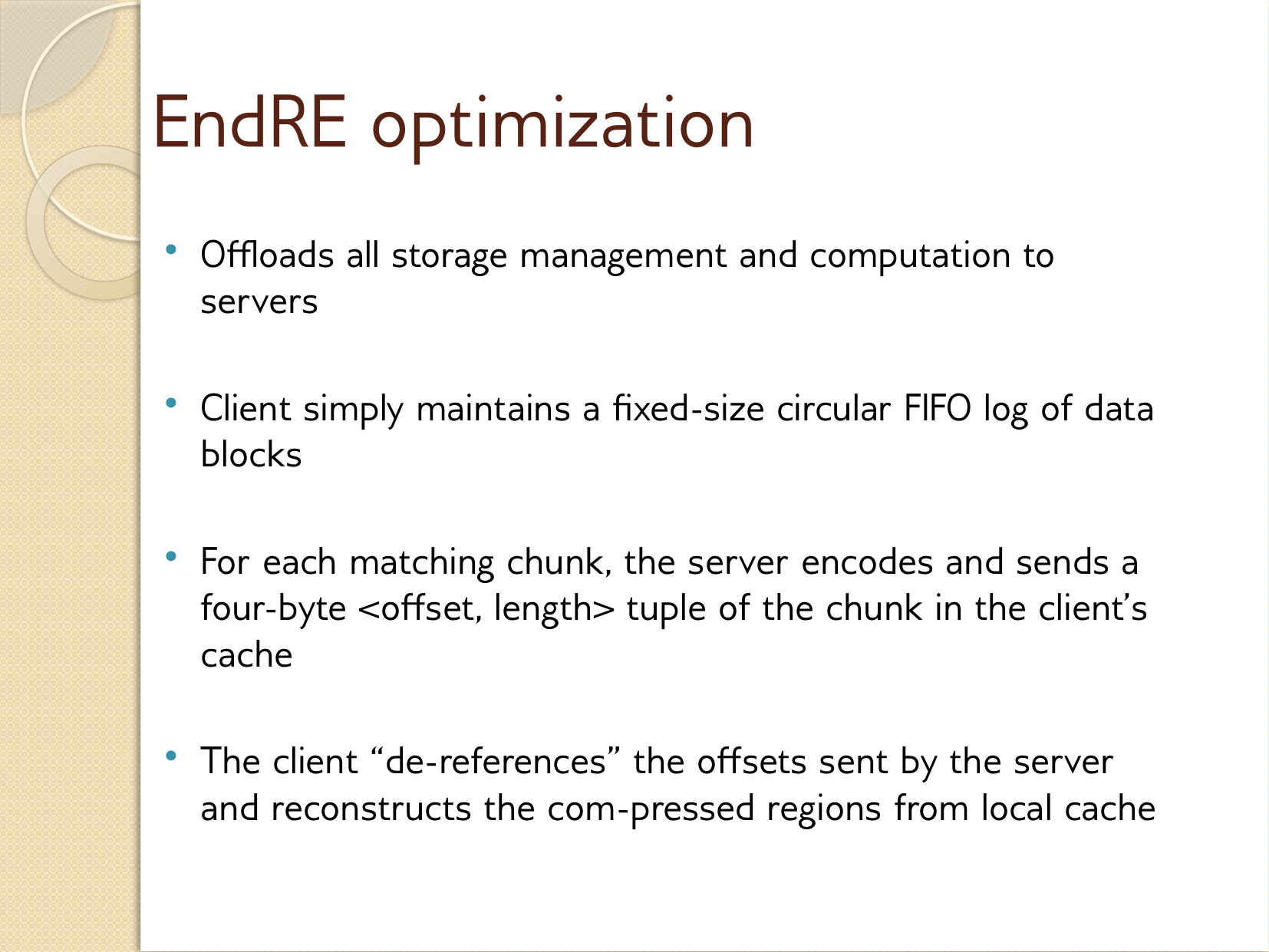

# EndRE optimization
Offloads all storage management and computation to servers

Client simply maintains a fixed-size circular FIFO log of data blocks

For each matching chunk, the server encodes and sends a four-byte <offset, length> tuple of the chunk in the client’s cache

The client “de-references” the offsets sent by the server and reconstructs the com-pressed regions from local cache